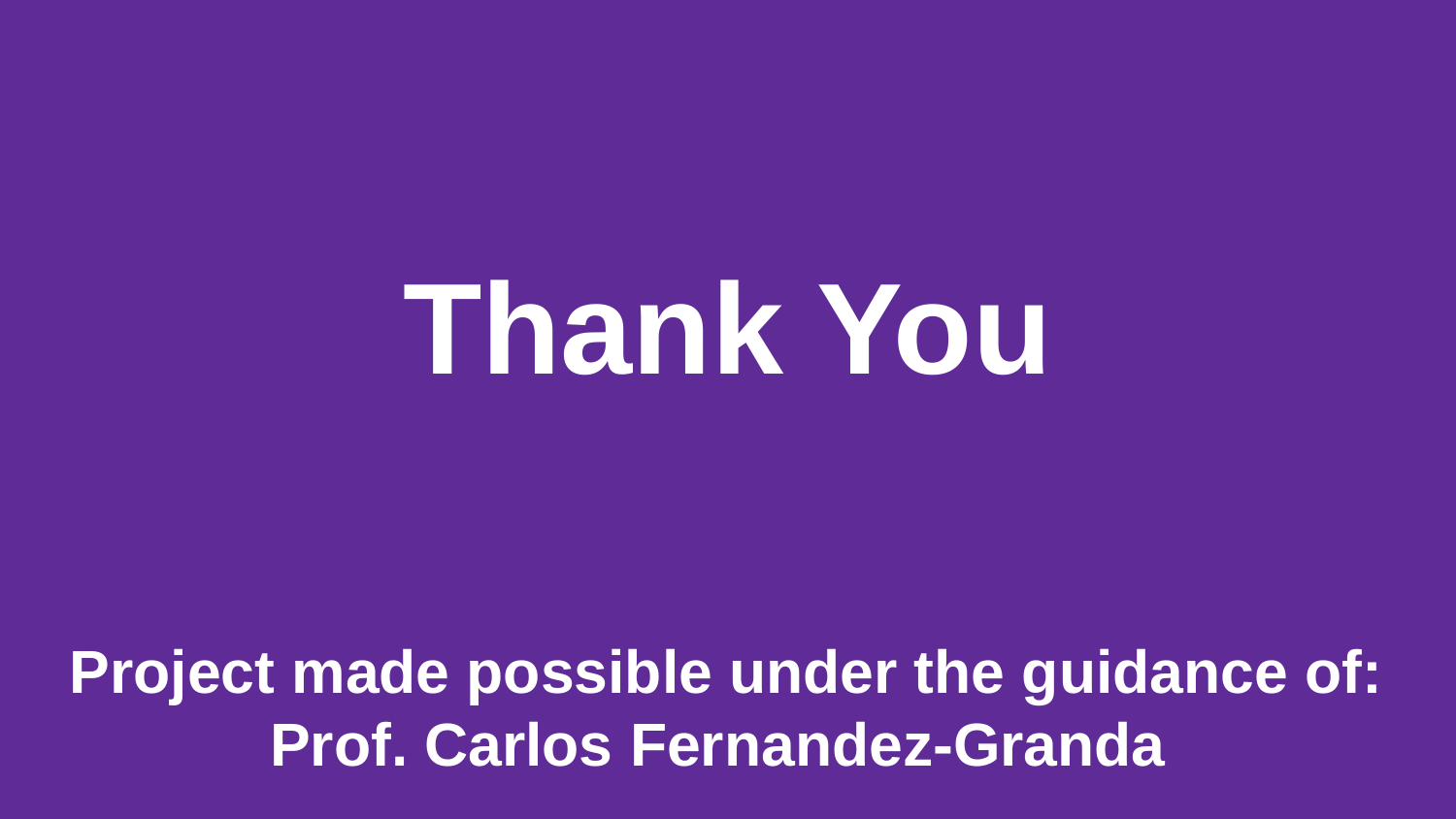

# Thank You
Project made possible under the guidance of:
Prof. Carlos Fernandez-Granda